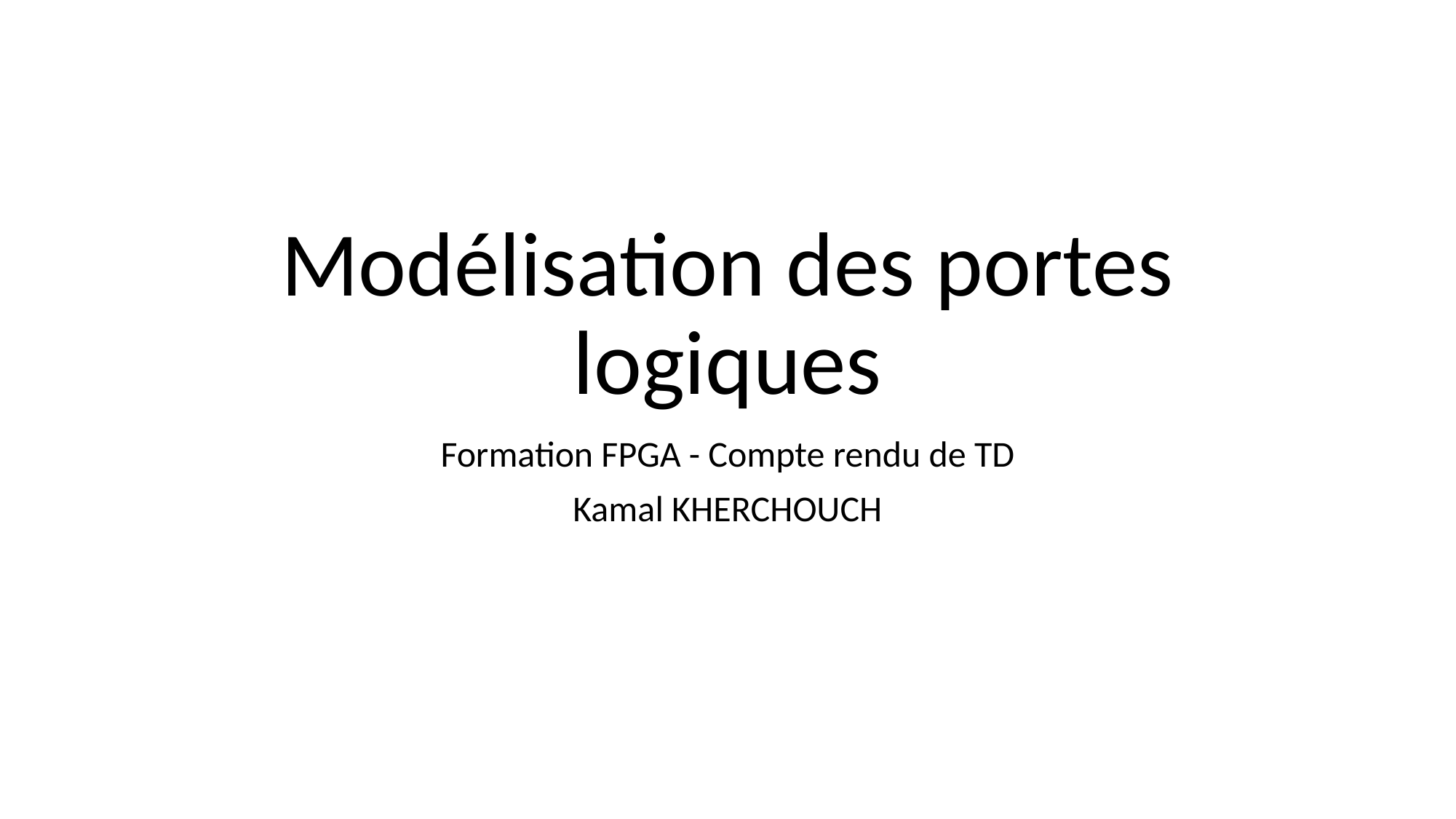

# Modélisation des portes logiques
Formation FPGA - Compte rendu de TD
Kamal KHERCHOUCH